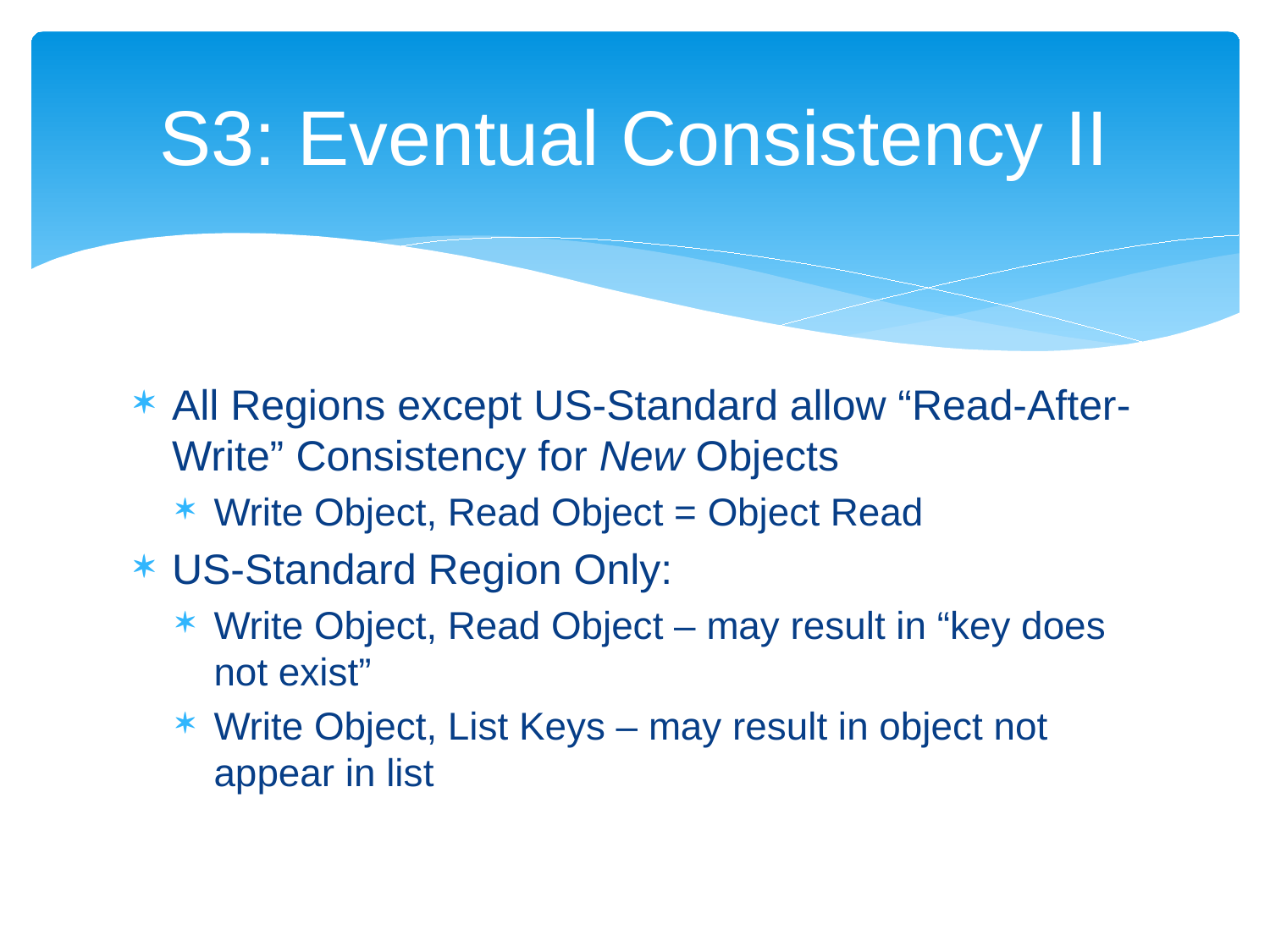

# S3: Eventual Consistency II
All Regions except US-Standard allow “Read-After-Write” Consistency for New Objects
Write Object, Read Object = Object Read
US-Standard Region Only:
Write Object, Read Object – may result in “key does not exist”
Write Object, List Keys – may result in object not appear in list